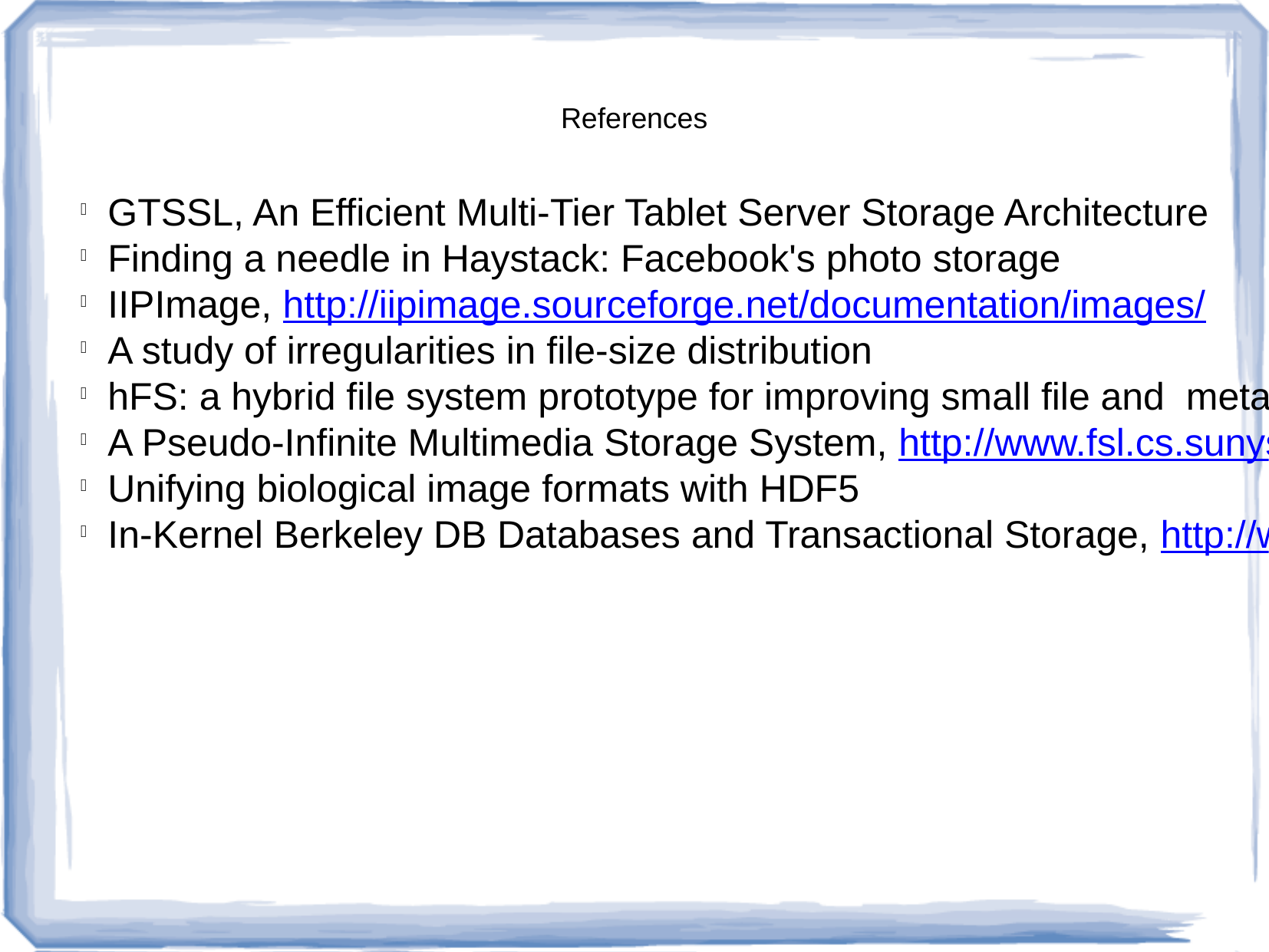

References
GTSSL, An Efficient Multi-Tier Tablet Server Storage Architecture
Finding a needle in Haystack: Facebook's photo storage
IIPImage, http://iipimage.sourceforge.net/documentation/images/
A study of irregularities in file-size distribution
hFS: a hybrid file system prototype for improving small file and  metadata performance
A Pseudo-Infinite Multimedia Storage System, http://www.fsl.cs.sunysb.edu/project-multimediafs.html
Unifying biological image formats with HDF5
In-Kernel Berkeley DB Databases and Transactional Storage, http://www.fsl.cs.sunysb.edu/project-kbdb.html